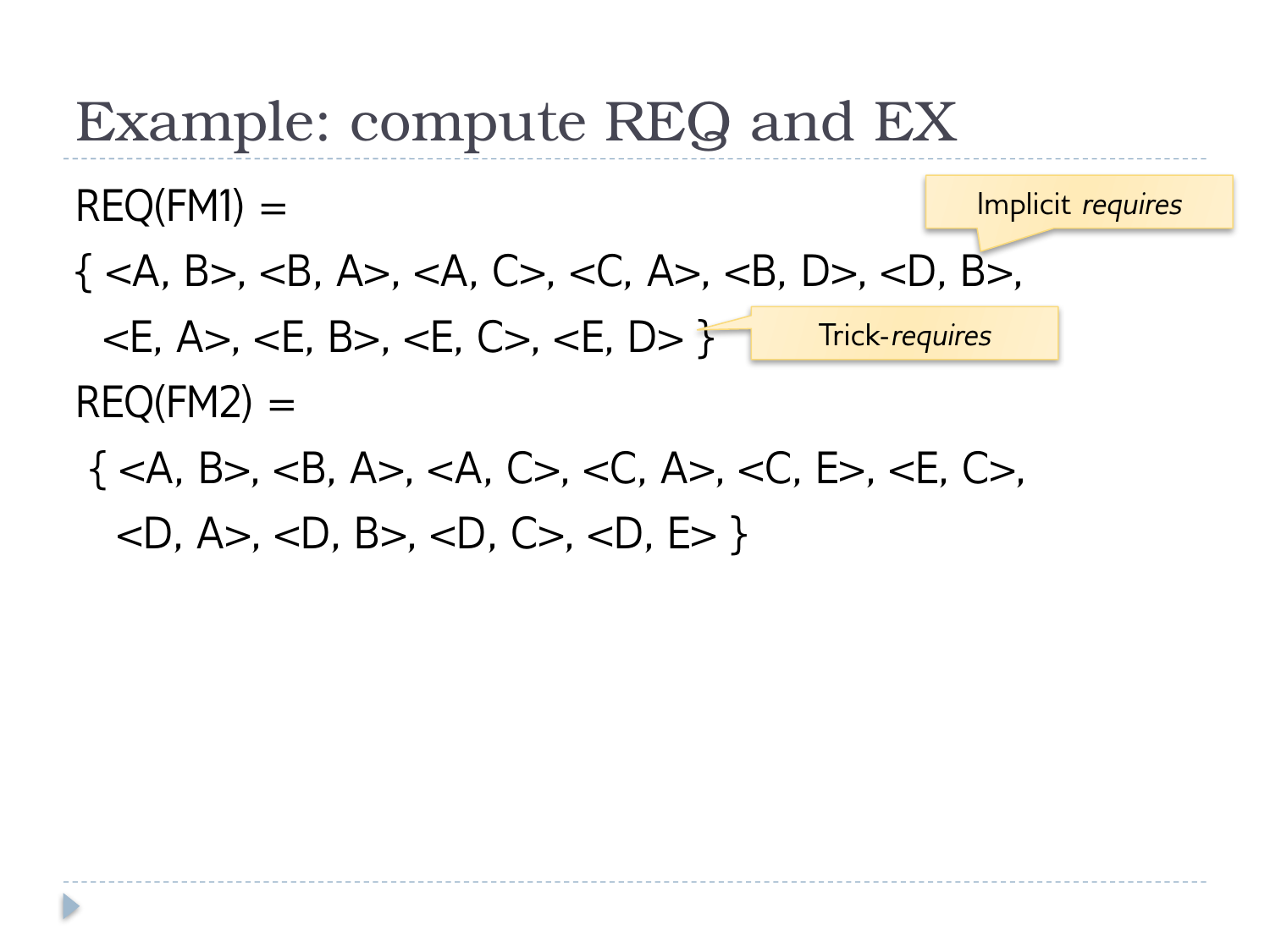

# Example: compute REQ and EX
REQ(FM1) =
{ <A, B>, <B, A>, <A, C>, <C, A>, <B, D>, <D, B>,
  <E, A>, <E, B>, <E, C>, <E, D> }
REQ(FM2) =
 { <A, B>, <B, A>, <A, C>, <C, A>, <C, E>, <E, C>,
   <D, A>, <D, B>, <D, C>, <D, E> }
Implicit requires
Trick-requires